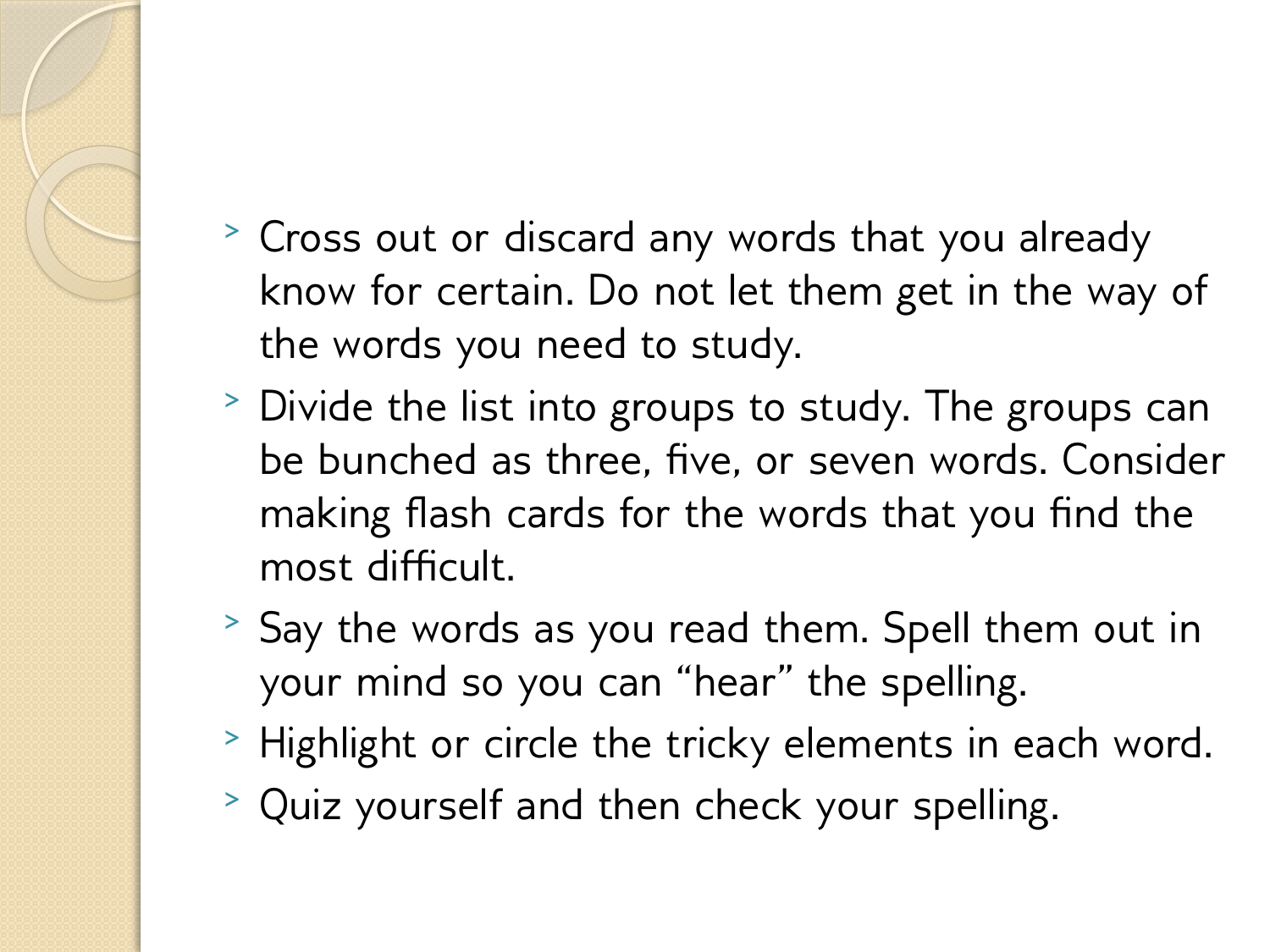

#
Cross out or discard any words that you already know for certain. Do not let them get in the way of the words you need to study.
Divide the list into groups to study. The groups can be bunched as three, five, or seven words. Consider making flash cards for the words that you find the most difficult.
Say the words as you read them. Spell them out in your mind so you can “hear” the spelling.
Highlight or circle the tricky elements in each word.
Quiz yourself and then check your spelling.